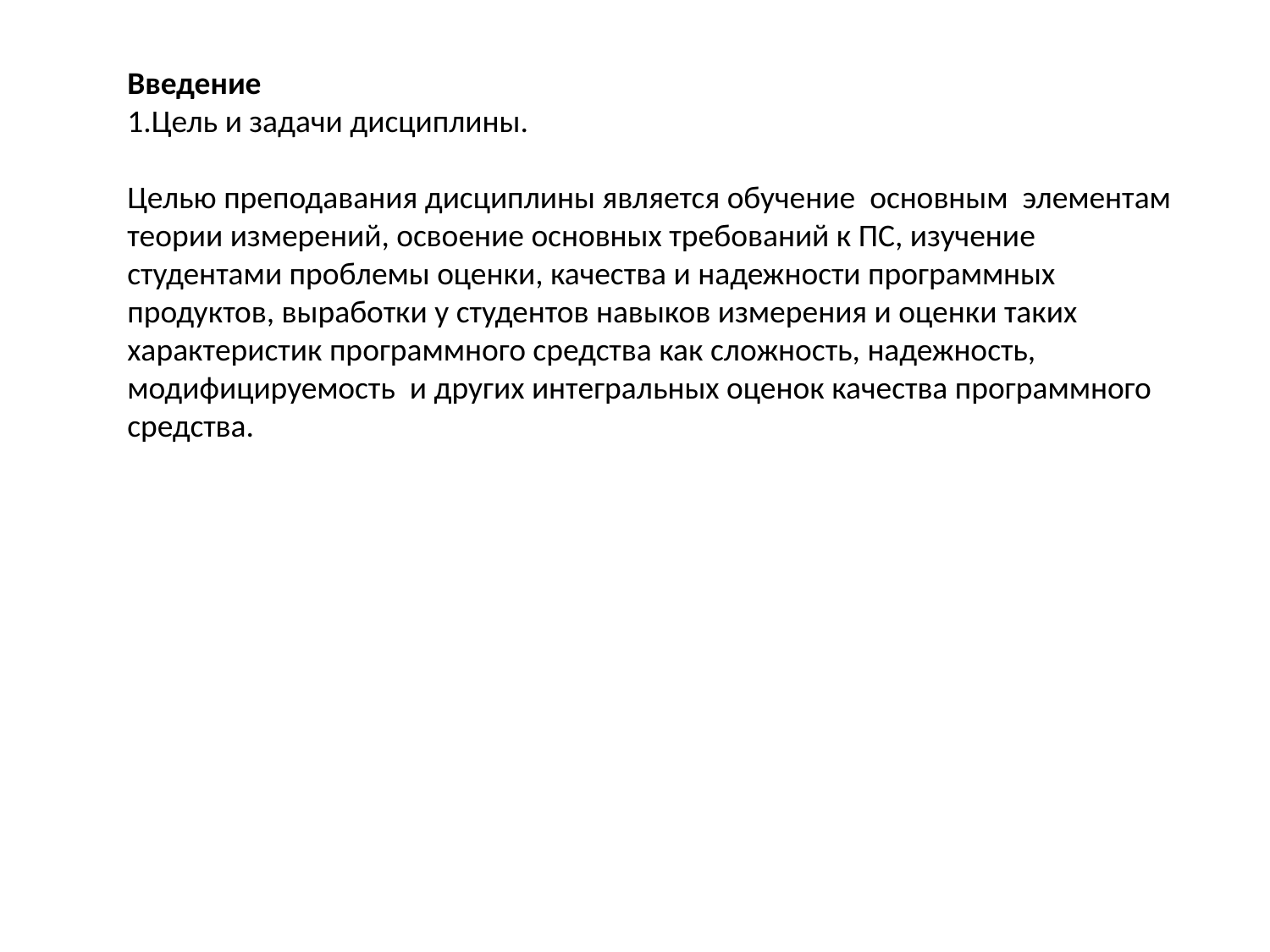

Введение
1.Цель и задачи дисциплины.

Целью преподавания дисциплины является обучение  основным  элементам теории измерений, освоение основных требований к ПС, изучение студентами проблемы оценки, качества и надежности программных продуктов, выработки у студентов навыков измерения и оценки таких характеристик программного средства как сложность, надежность, модифицируемость  и других интегральных оценок качества программного средства.